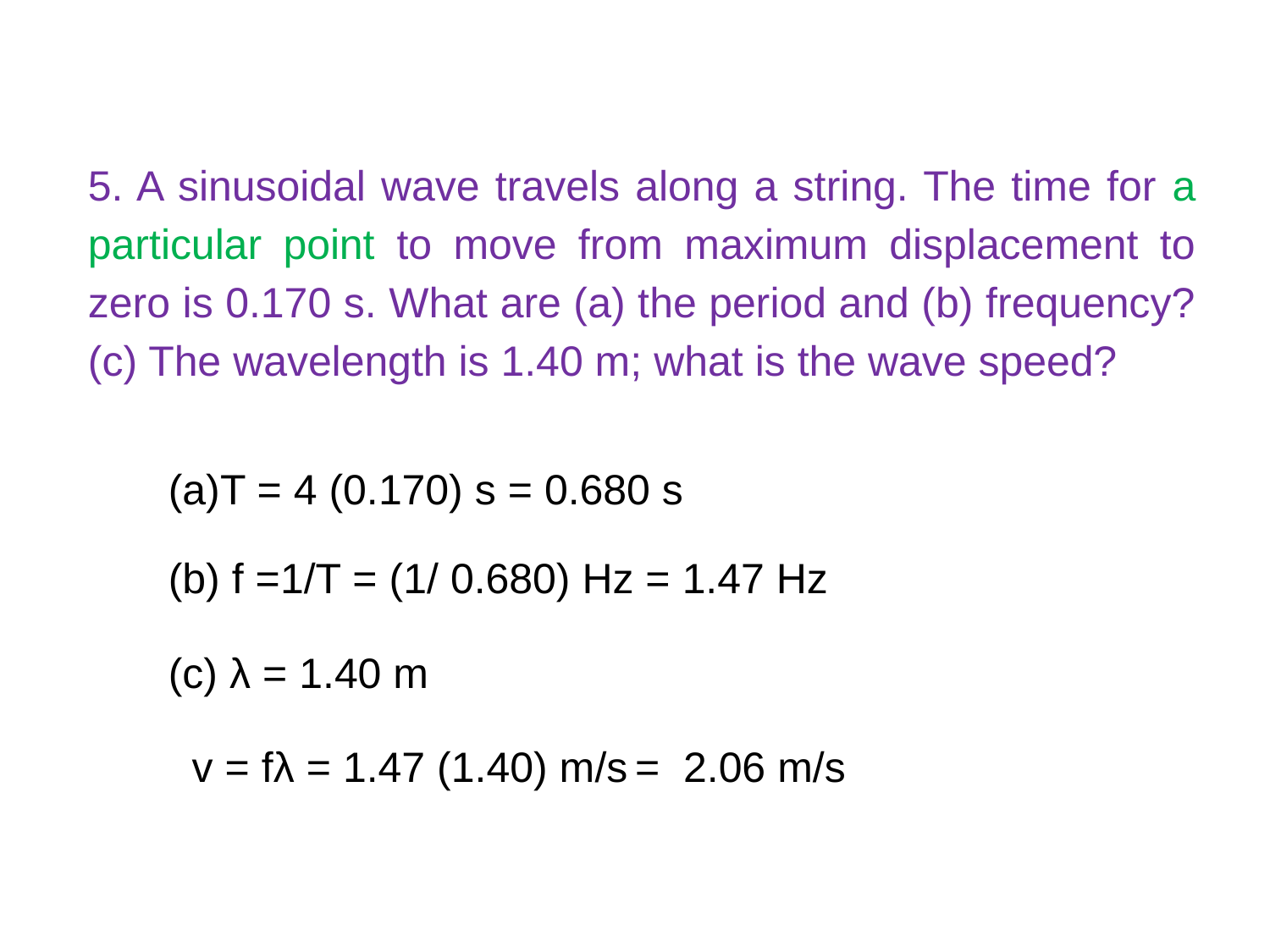

5. A sinusoidal wave travels along a string. The time for a particular point to move from maximum displacement to zero is 0.170 s. What are (a) the period and (b) frequency? (c) The wavelength is 1.40 m; what is the wave speed?
| T = 4 (0.170) s = 0.680 s (b) f =1/T = (1/ 0.680) Hz = 1.47 Hz (c) λ = 1.40 m v = fλ = 1.47 (1.40) m/s = 2.06 m/s |
| --- |